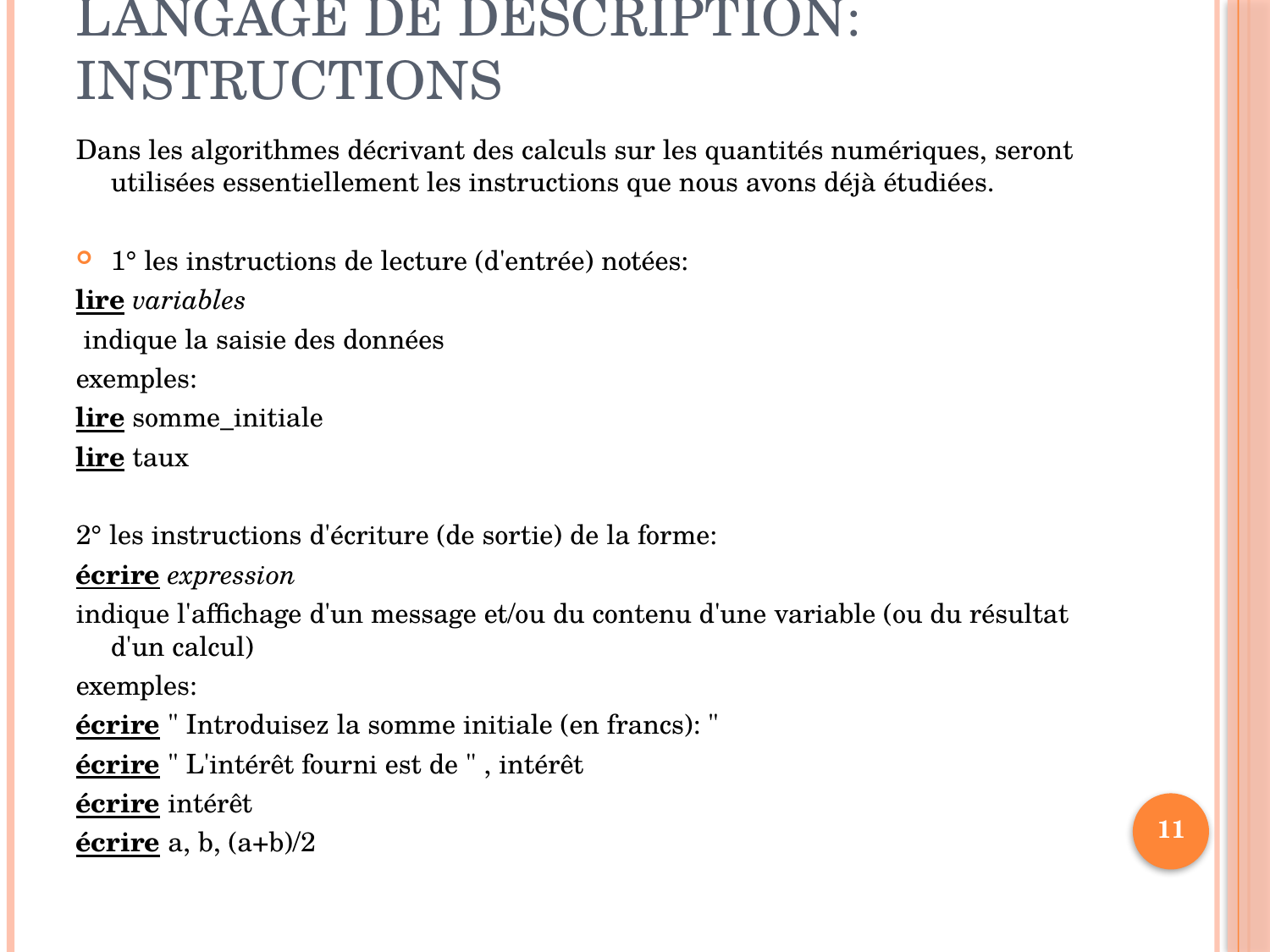

# Langage de description: Instructions
Dans les algorithmes décrivant des calculs sur les quantités numériques, seront utilisées essentiellement les instructions que nous avons déjà étudiées.

1° les instructions de lecture (d'entrée) notées:
lire variables
 indique la saisie des données
exemples:
lire somme_initiale
lire taux

2° les instructions d'écriture (de sortie) de la forme:
écrire expression
indique l'affichage d'un message et/ou du contenu d'une variable (ou du résultat d'un calcul)
exemples:
écrire " Introduisez la somme initiale (en francs): "
écrire " L'intérêt fourni est de " , intérêt
écrire intérêt
écrire a, b, (a+b)/2

11